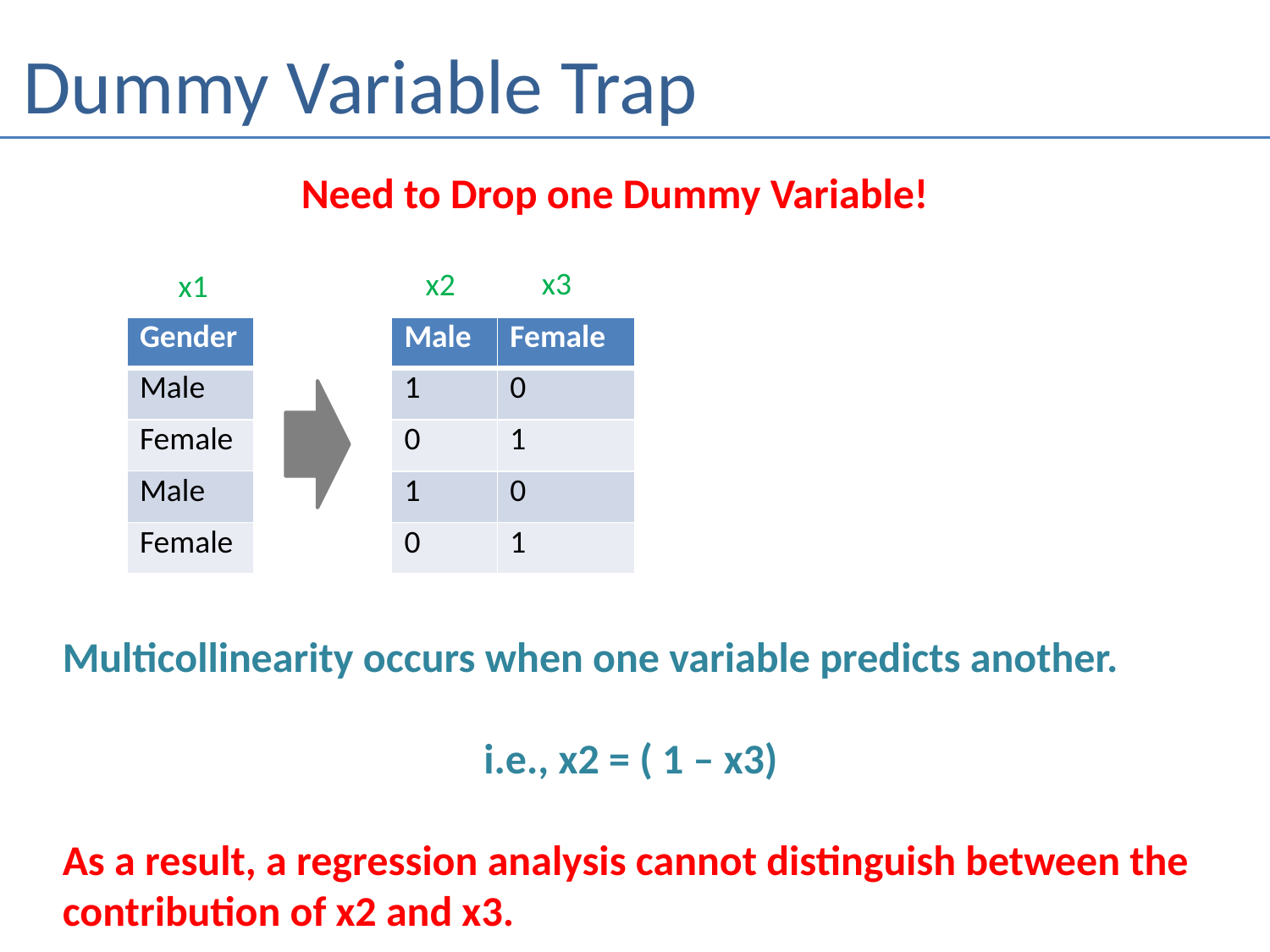

# Dummy Variable Trap
Need to Drop one Dummy Variable!
x3
x2
x1
| Gender |
| --- |
| Male |
| Female |
| Male |
| Female |
| Male | Female |
| --- | --- |
| 1 | 0 |
| 0 | 1 |
| 1 | 0 |
| 0 | 1 |

Multicollinearity occurs when one variable predicts another.

i.e., x2 = ( 1 – x3)

As a result, a regression analysis cannot distinguish between the
contribution of x2 and x3.